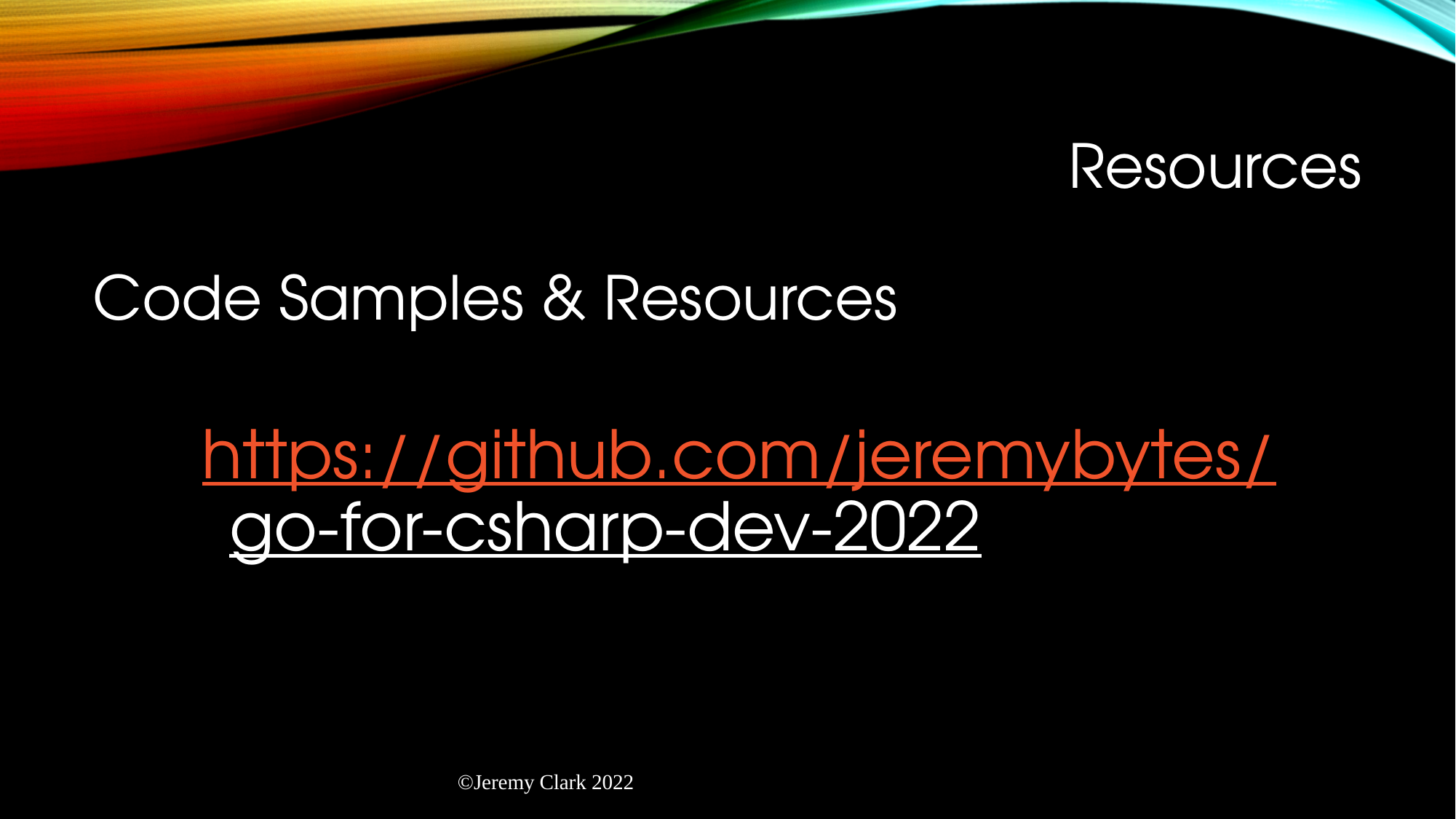

# Resources
Code Samples & Resources

https://github.com/jeremybytes/
go-for-csharp-dev-2022

©Jeremy Clark 2022